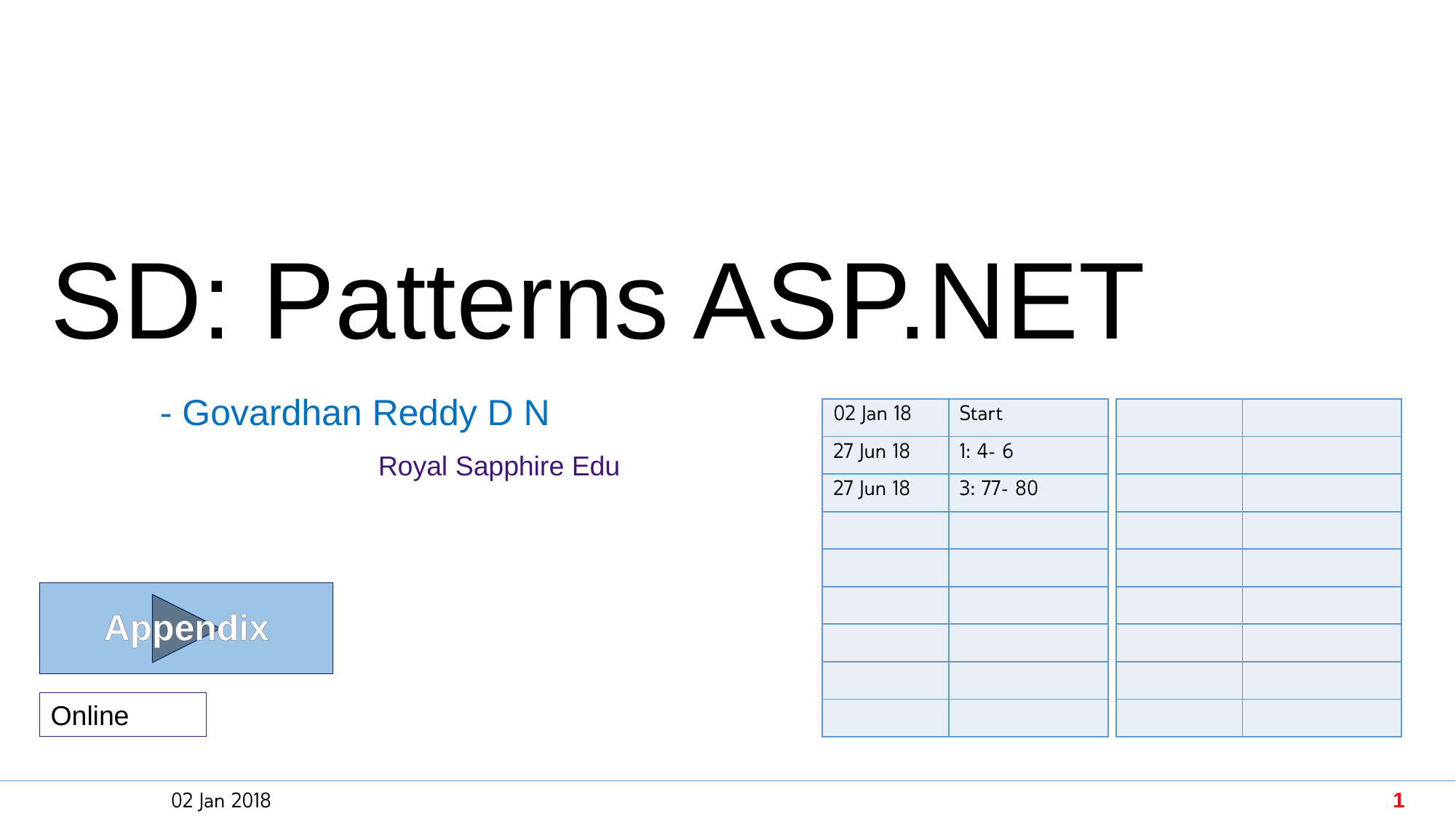

SD: Patterns ASP.NET
|  |  |
| --- | --- |
|  |  |
|  |  |
|  |  |
|  |  |
|  |  |
|  |  |
|  |  |
|  |  |
| 02 Jan 18 | Start |
| --- | --- |
| 27 Jun 18 | 1: 4- 6 |
| 27 Jun 18 | 3: 77- 80 |
|  |  |
|  |  |
|  |  |
|  |  |
|  |  |
|  |  |
Appendix
Online
02 Jan 2018
1